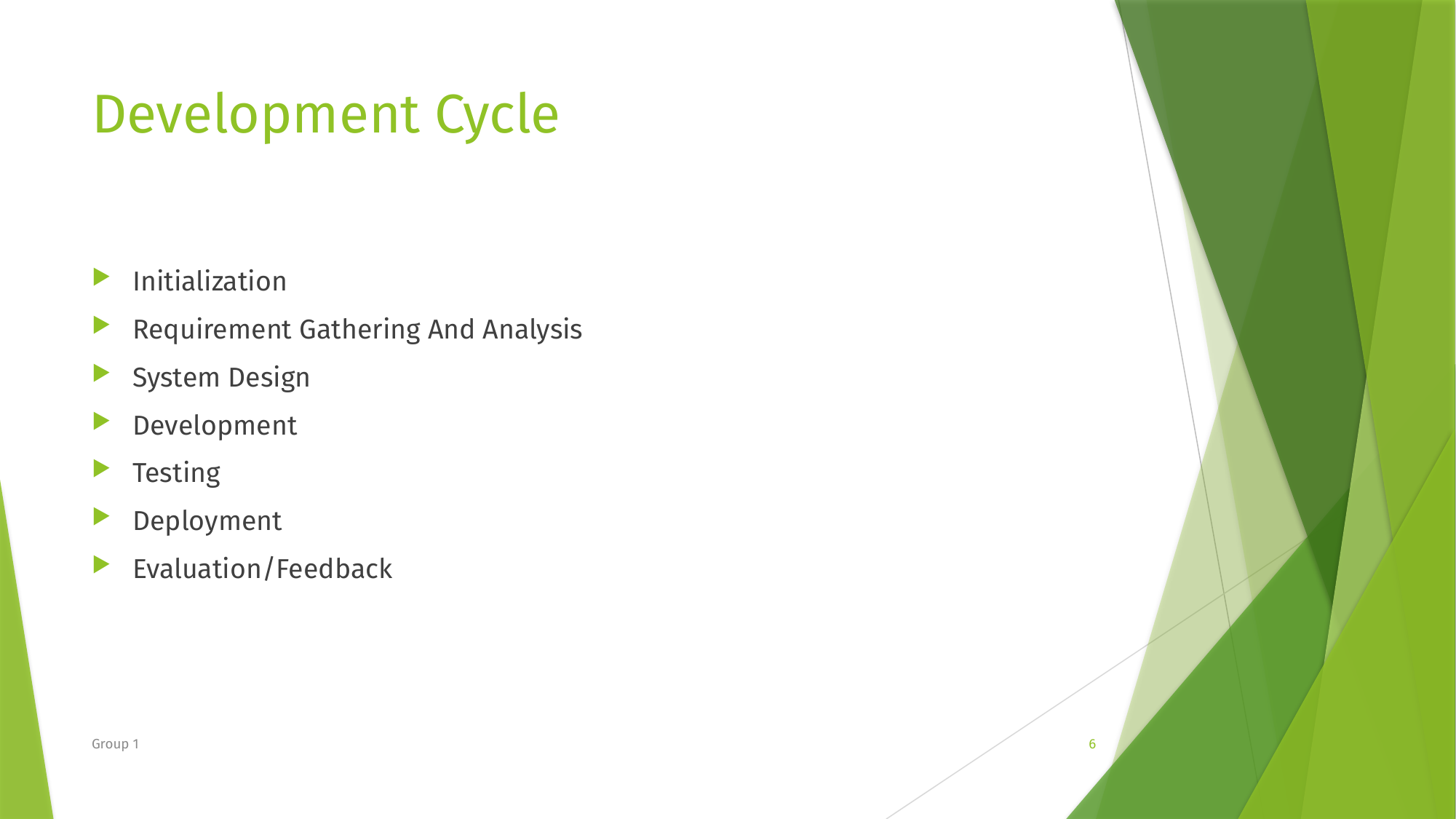

# Development Cycle
Initialization
Requirement Gathering And Analysis
System Design
Development
Testing
Deployment
Evaluation/Feedback
Group 1
6